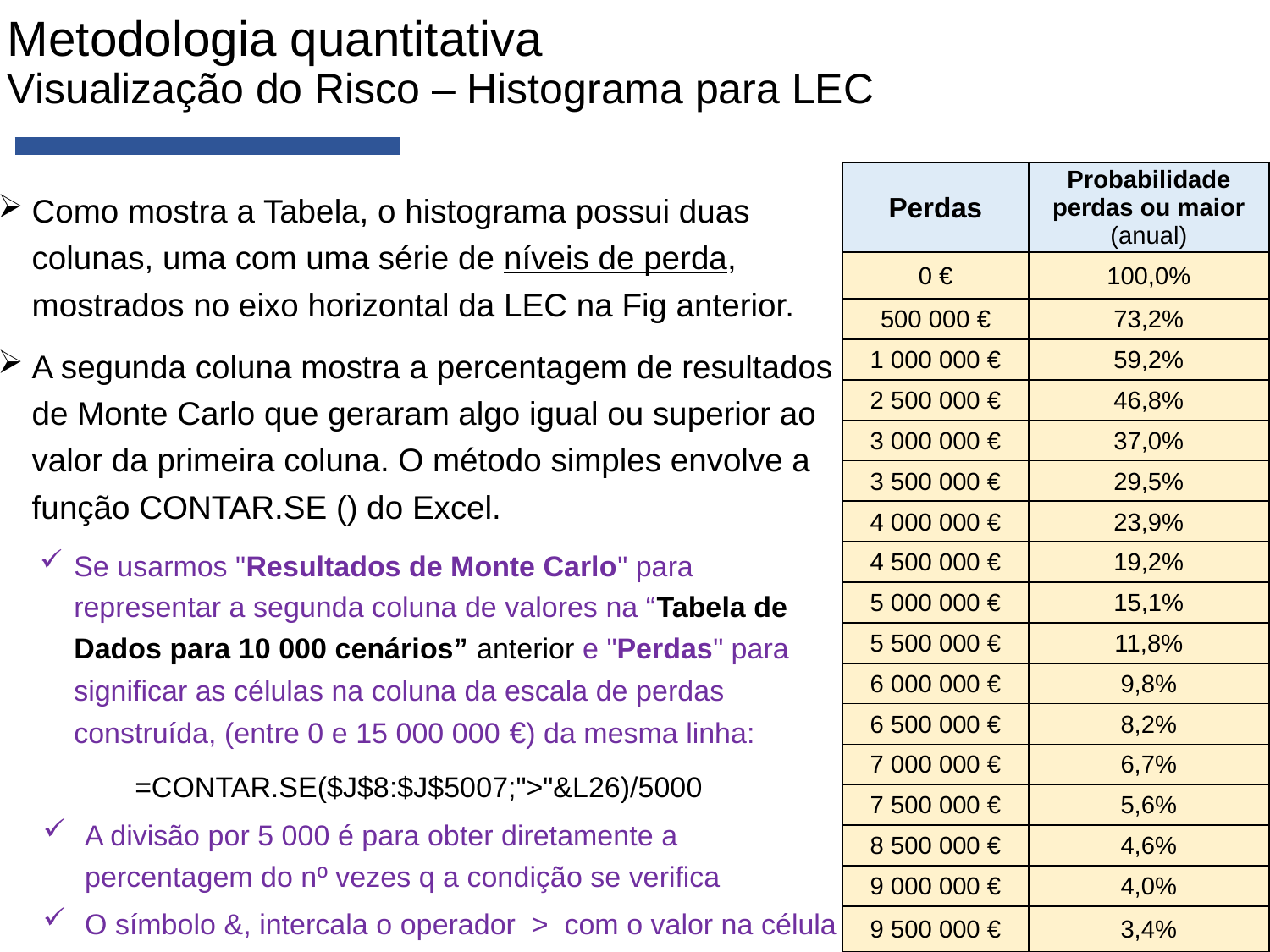

# Metodologia quantitativa Visualização do Risco – Histograma para LEC
| Perdas | Probabilidade perdas ou maior (anual) |
| --- | --- |
| 0 € | 100,0% |
| 500 000 € | 73,2% |
| 1 000 000 € | 59,2% |
| 2 500 000 € | 46,8% |
| 3 000 000 € | 37,0% |
| 3 500 000 € | 29,5% |
| 4 000 000 € | 23,9% |
| 4 500 000 € | 19,2% |
| 5 000 000 € | 15,1% |
| 5 500 000 € | 11,8% |
| 6 000 000 € | 9,8% |
| 6 500 000 € | 8,2% |
| 7 000 000 € | 6,7% |
| 7 500 000 € | 5,6% |
| 8 500 000 € | 4,6% |
| 9 000 000 € | 4,0% |
| 9 500 000 € | 3,4% |
Como mostra a Tabela, o histograma possui duas colunas, uma com uma série de níveis de perda, mostrados no eixo horizontal da LEC na Fig anterior.
A segunda coluna mostra a percentagem de resultados de Monte Carlo que geraram algo igual ou superior ao valor da primeira coluna. O método simples envolve a função CONTAR.SE () do Excel.
Se usarmos "Resultados de Monte Carlo" para representar a segunda coluna de valores na “Tabela de Dados para 10 000 cenários” anterior e "Perdas" para significar as células na coluna da escala de perdas construída, (entre 0 e 15 000 000 €) da mesma linha:
=CONTAR.SE($J$8:$J$5007;">"&L26)/5000
A divisão por 5 000 é para obter diretamente a percentagem do nº vezes q a condição se verifica
O símbolo &, intercala o operador  >  com o valor na célula L26, para se poder ler: ">2 500 000")